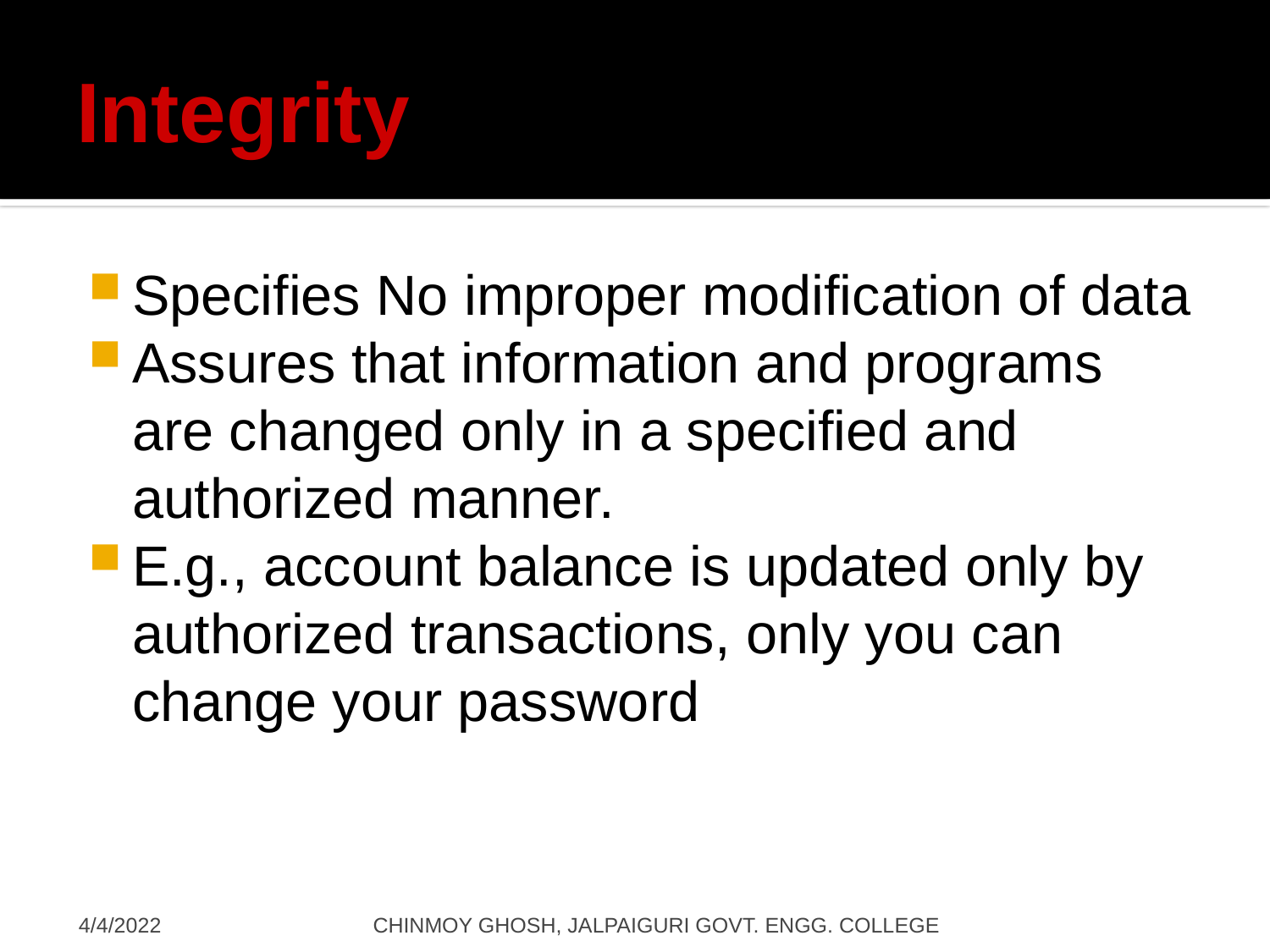

# Integrity
Specifies No improper modification of data
Assures that information and programs are changed only in a specified and authorized manner.
E.g., account balance is updated only by authorized transactions, only you can change your password

4/4/2022
CHINMOY GHOSH, JALPAIGURI GOVT. ENGG. COLLEGE